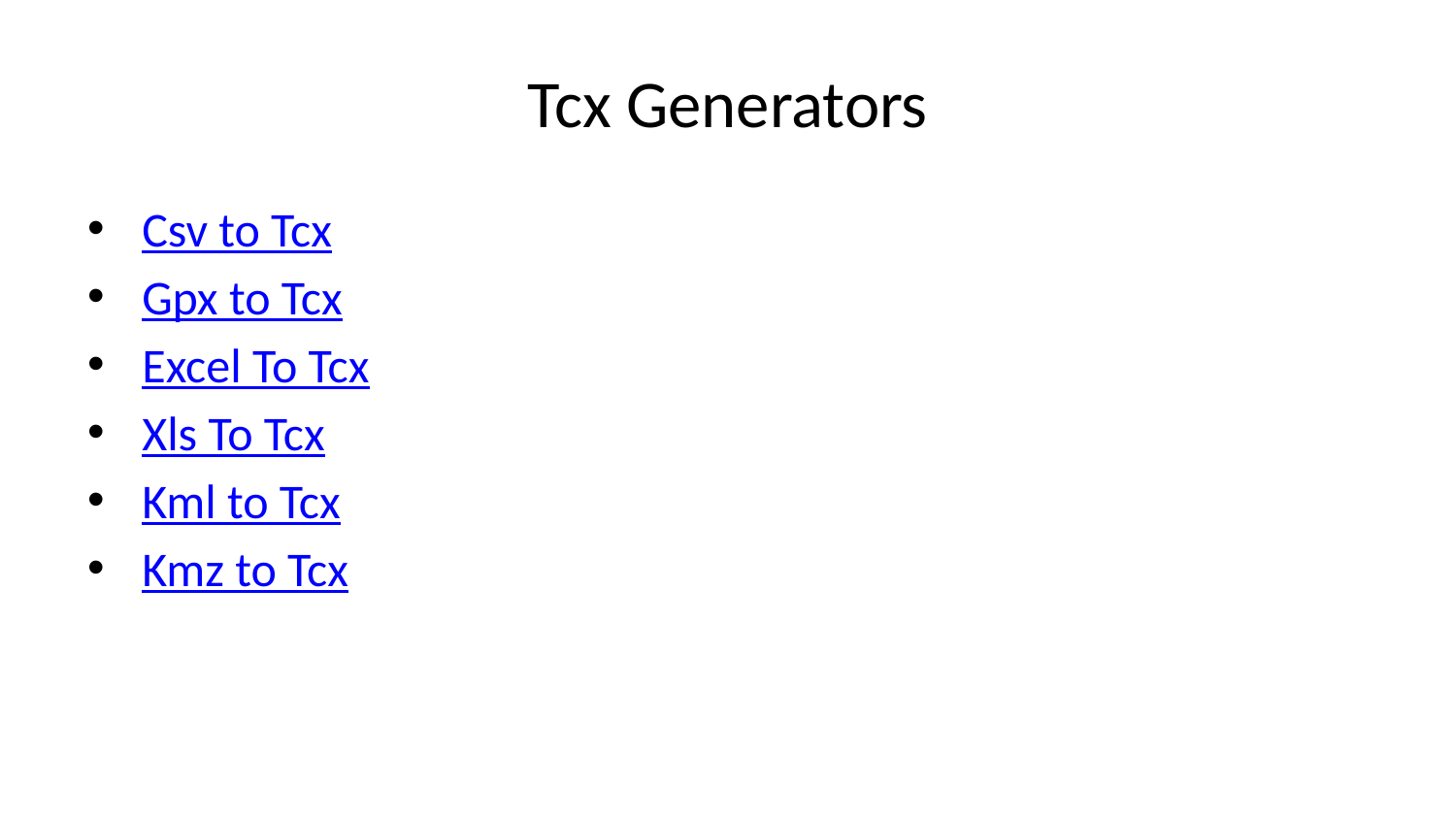

# Tcx Generators
Csv to Tcx
Gpx to Tcx
Excel To Tcx
Xls To Tcx
Kml to Tcx
Kmz to Tcx